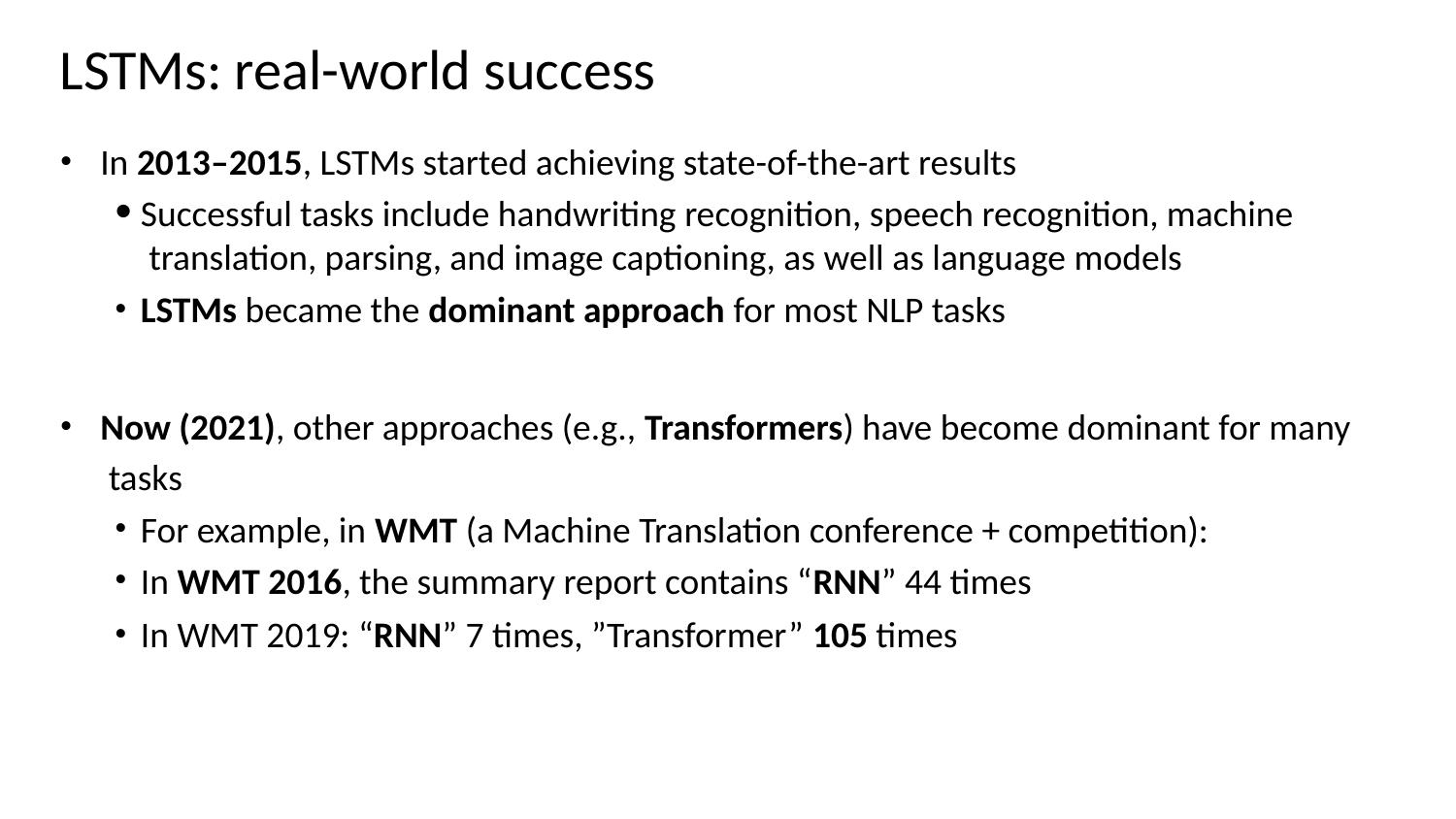

# LSTMs: real-world success
In 2013–2015, LSTMs started achieving state-of-the-art results
Successful tasks include handwriting recognition, speech recognition, machine  translation, parsing, and image captioning, as well as language models
LSTMs became the dominant approach for most NLP tasks

Now (2021), other approaches (e.g., Transformers) have become dominant for many  tasks
For example, in WMT (a Machine Translation conference + competition):
In WMT 2016, the summary report contains “RNN” 44 times
In WMT 2019: “RNN” 7 times, ”Transformer” 105 times